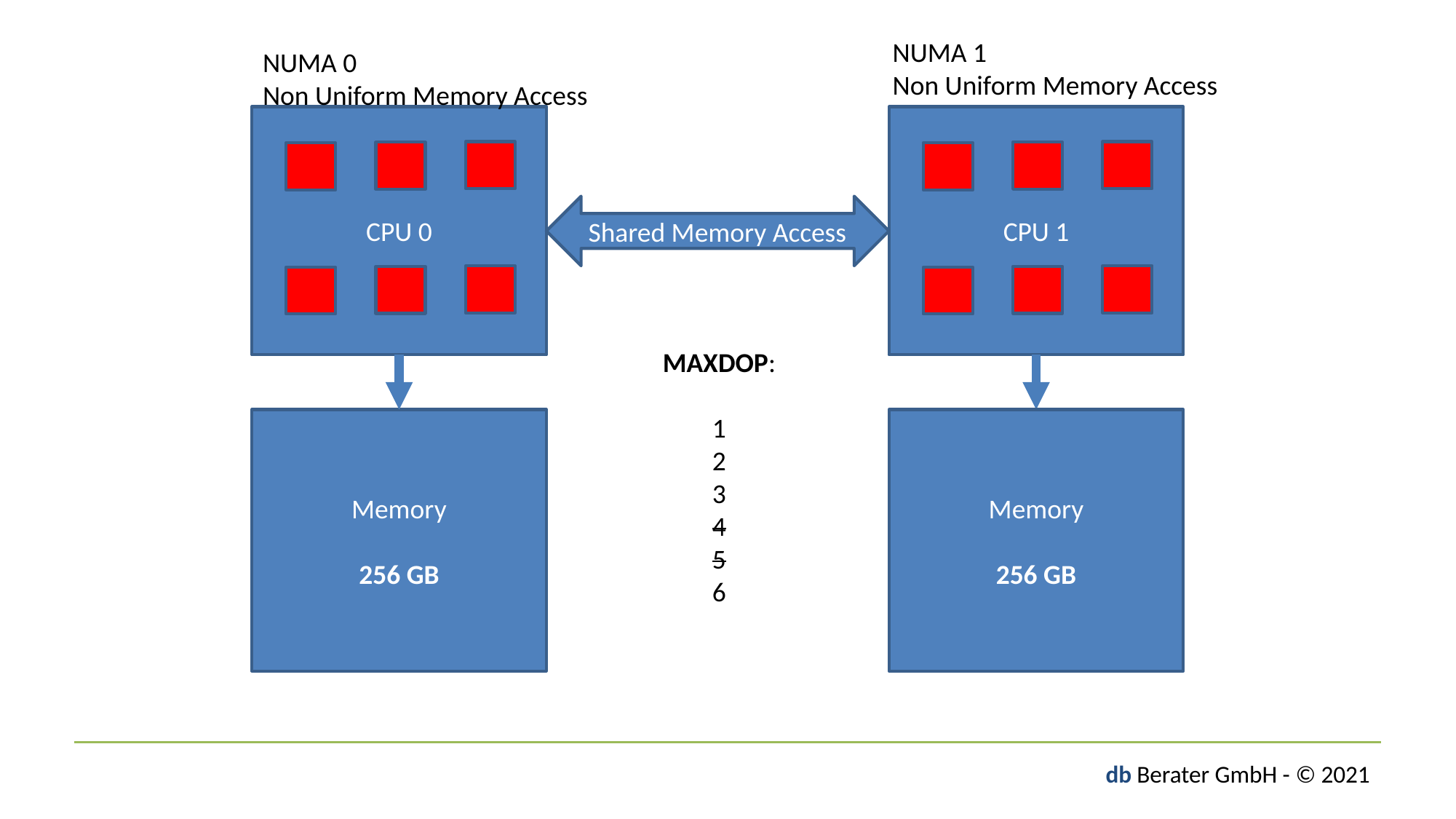

NUMA 1
Non Uniform Memory Access
NUMA 0
Non Uniform Memory Access
CPU 0
CPU 1

Shared Memory Access

MAXDOP:

1
2
3
4
5
6
Memory

256 GB
Memory

256 GB